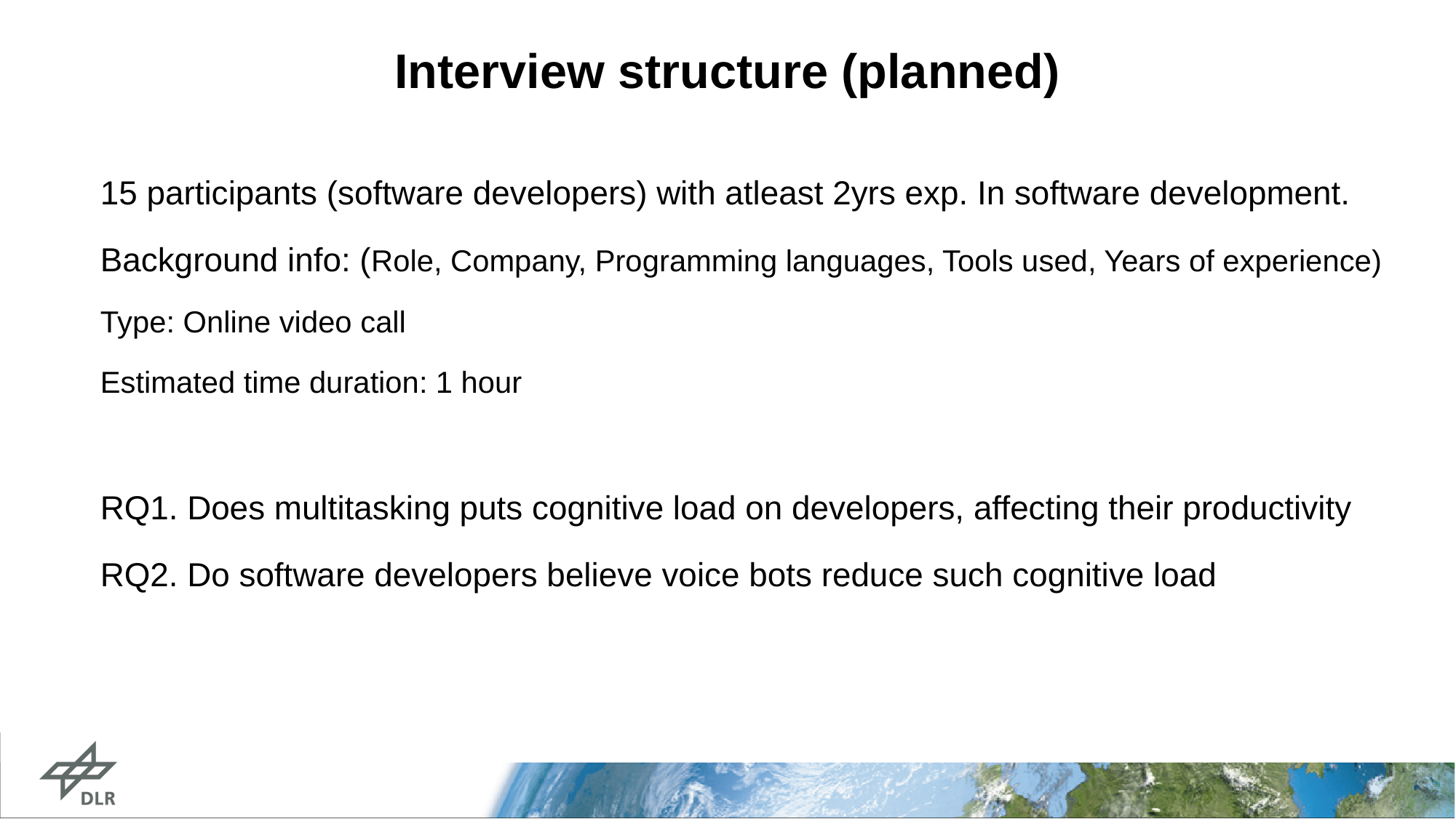

# Interview structure (planned)
15 participants (software developers) with atleast 2yrs exp. In software development.
Background info: (Role, Company, Programming languages, Tools used, Years of experience)
Type: Online video call
Estimated time duration: 1 hour

RQ1. Does multitasking puts cognitive load on developers, affecting their productivity
RQ2. Do software developers believe voice bots reduce such cognitive load